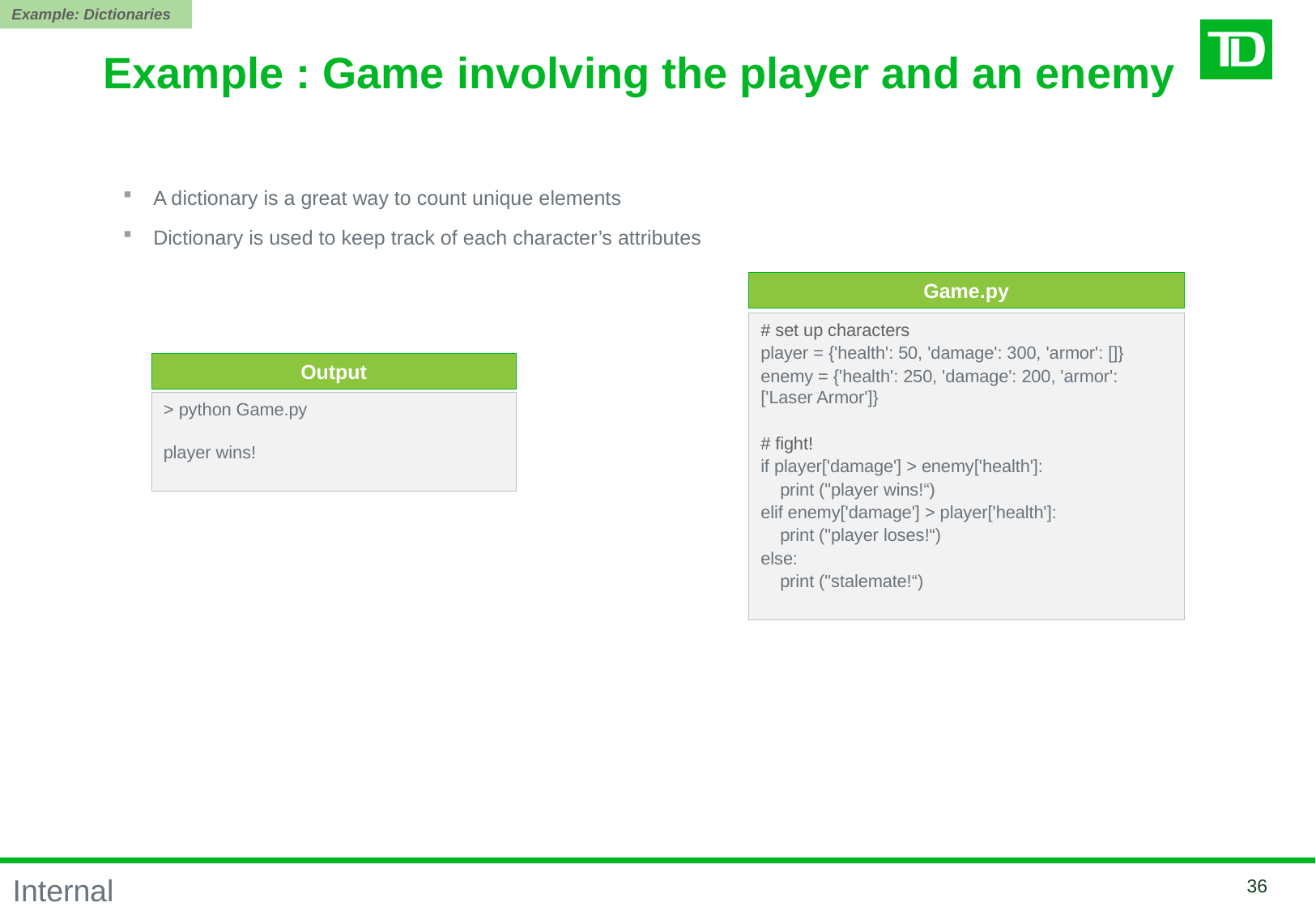

Example: Dictionaries
# Example : Game involving the player and an enemy
A dictionary is a great way to count unique elements
Dictionary is used to keep track of each character’s attributes
Game.py
# set up characters
player = {'health': 50, 'damage': 300, 'armor': []}
enemy = {'health': 250, 'damage': 200, 'armor': ['Laser Armor']}

# fight!
if player['damage'] > enemy['health']:
    print ("player wins!“)
elif enemy['damage'] > player['health']:
    print ("player loses!“)
else:
    print ("stalemate!“)

Output
> python Game.py

player wins!

36